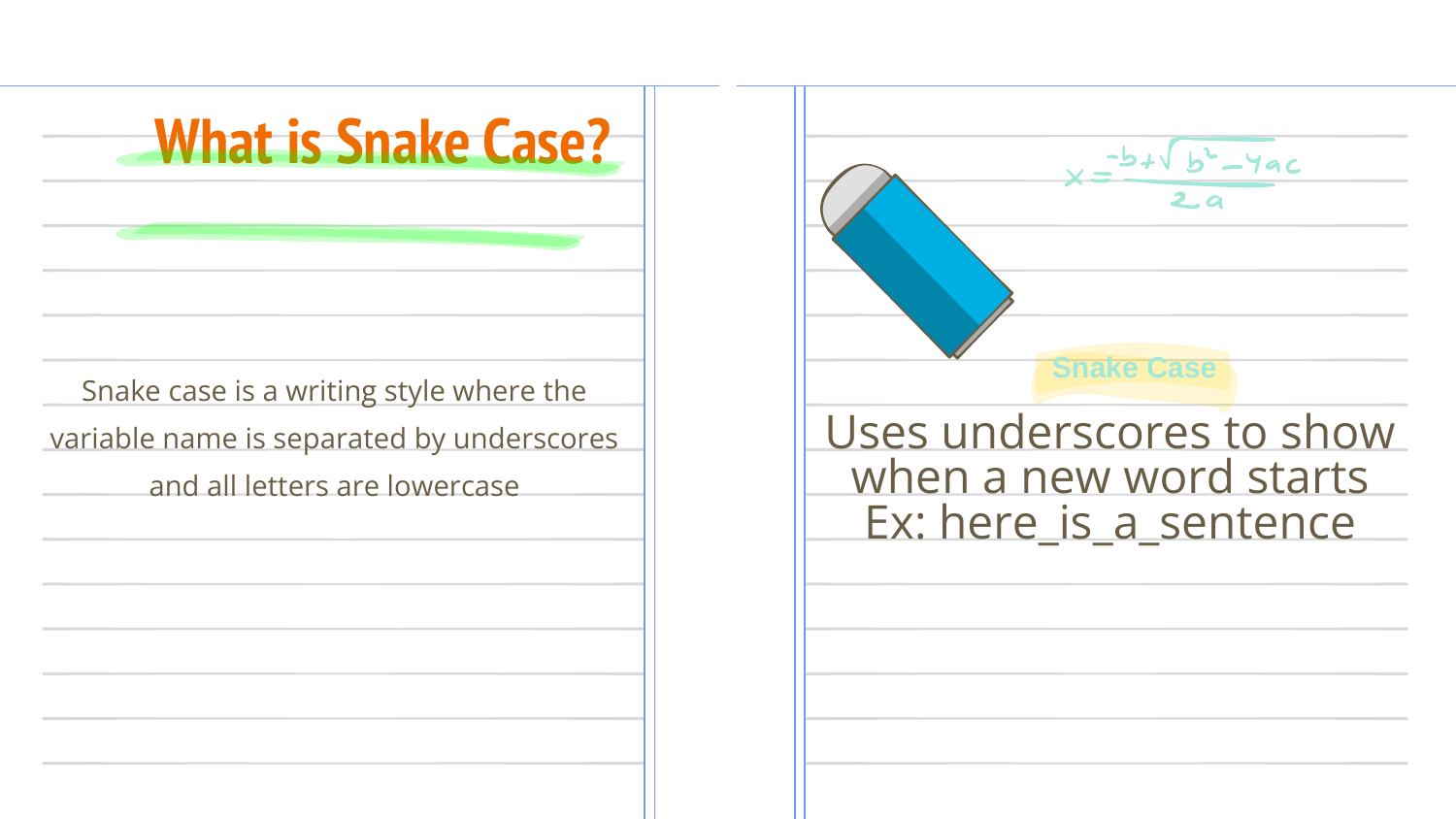

# What is Snake Case?

Snake Case
Snake case is a writing style where the variable name is separated by underscores and all letters are lowercase
Uses underscores to show when a new word starts
Ex: here_is_a_sentence